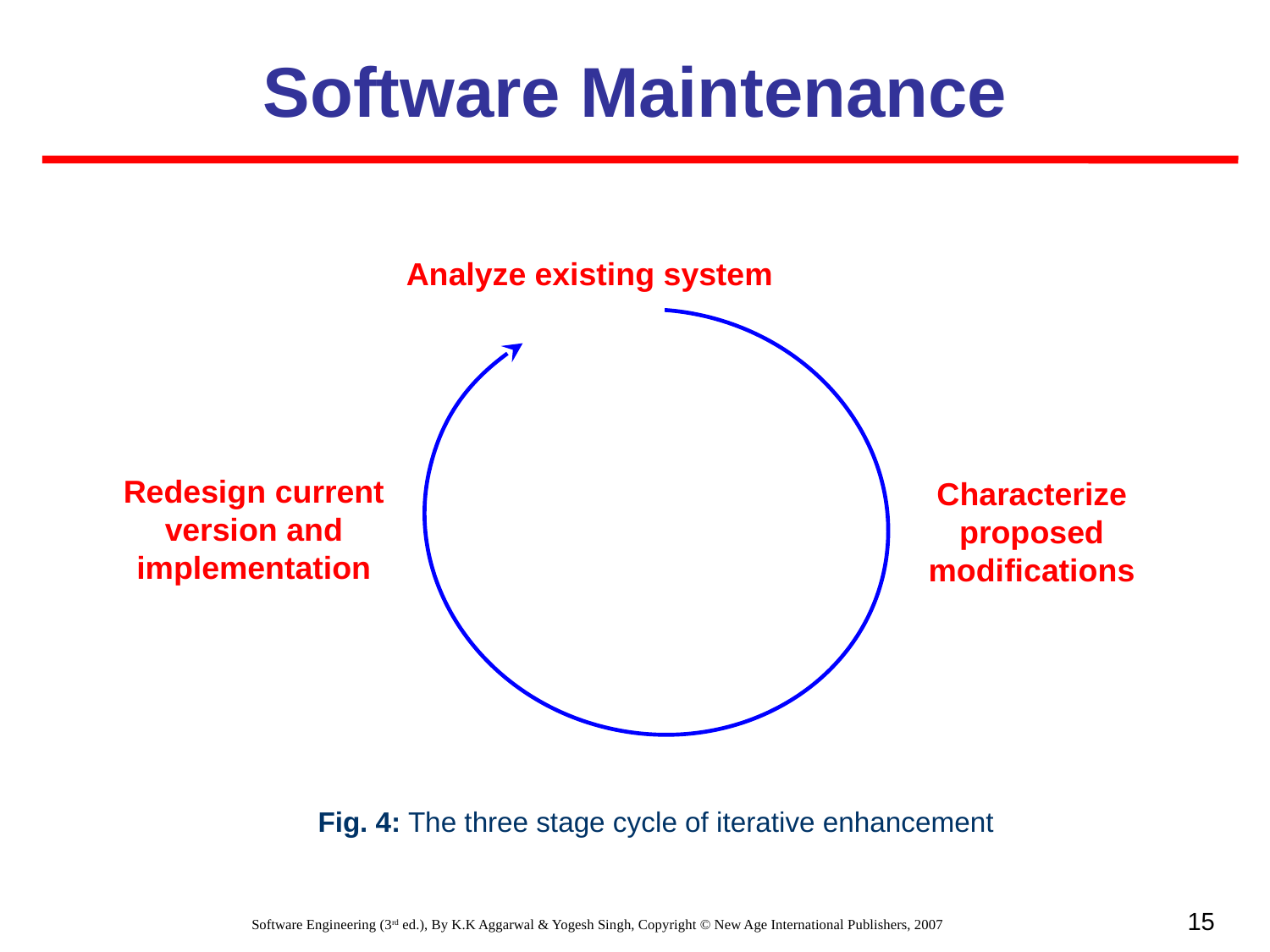

Software Maintenance

Analyze existing system

Redesign current version and implementation
Characterize proposed modifications
Fig. 4: The three stage cycle of iterative enhancement
15